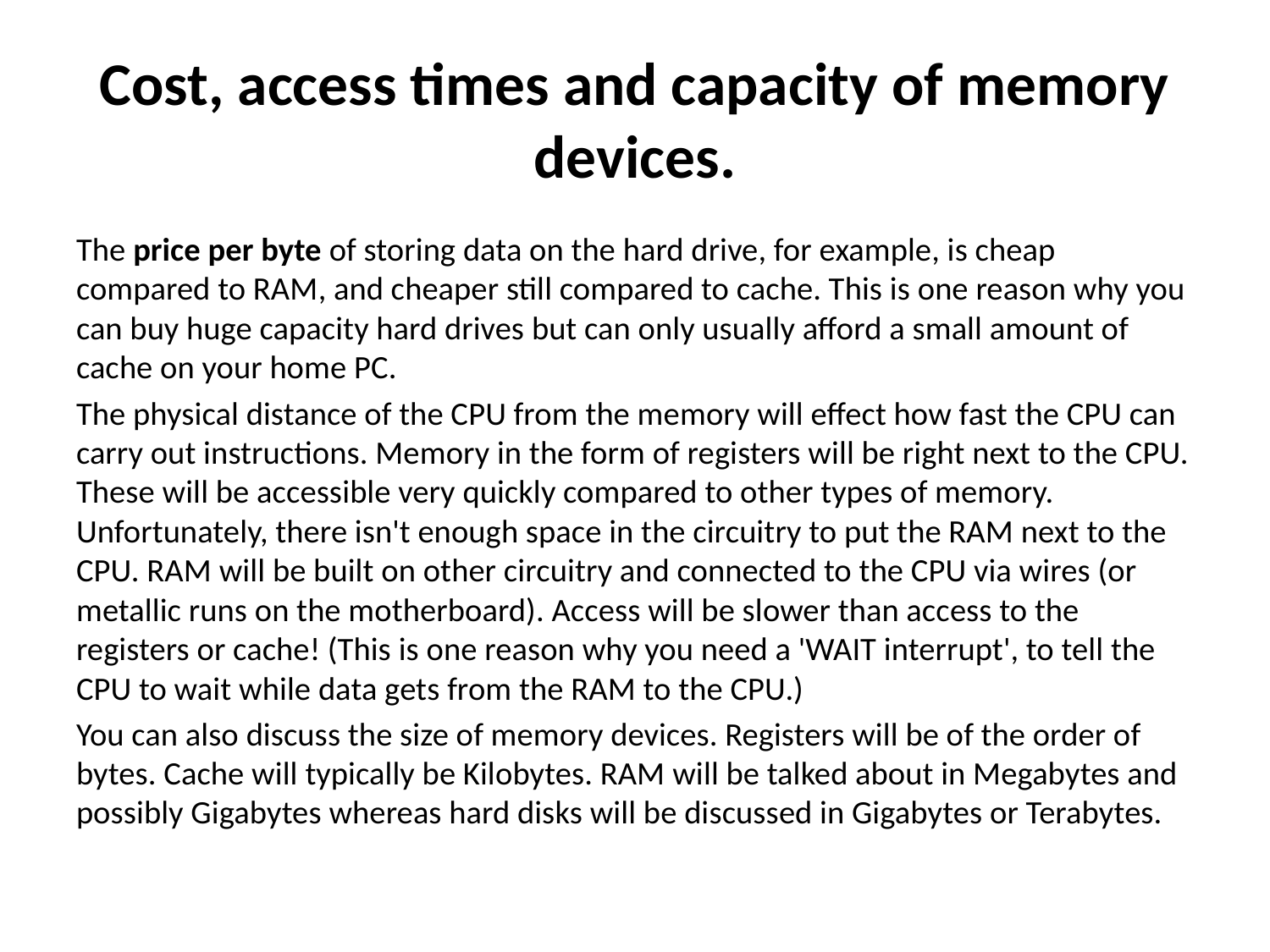

# Cost, access times and capacity of memory devices.
The price per byte of storing data on the hard drive, for example, is cheap compared to RAM, and cheaper still compared to cache. This is one reason why you can buy huge capacity hard drives but can only usually afford a small amount of cache on your home PC.
The physical distance of the CPU from the memory will effect how fast the CPU can carry out instructions. Memory in the form of registers will be right next to the CPU. These will be accessible very quickly compared to other types of memory. Unfortunately, there isn't enough space in the circuitry to put the RAM next to the CPU. RAM will be built on other circuitry and connected to the CPU via wires (or metallic runs on the motherboard). Access will be slower than access to the registers or cache! (This is one reason why you need a 'WAIT interrupt', to tell the CPU to wait while data gets from the RAM to the CPU.)
You can also discuss the size of memory devices. Registers will be of the order of bytes. Cache will typically be Kilobytes. RAM will be talked about in Megabytes and possibly Gigabytes whereas hard disks will be discussed in Gigabytes or Terabytes.